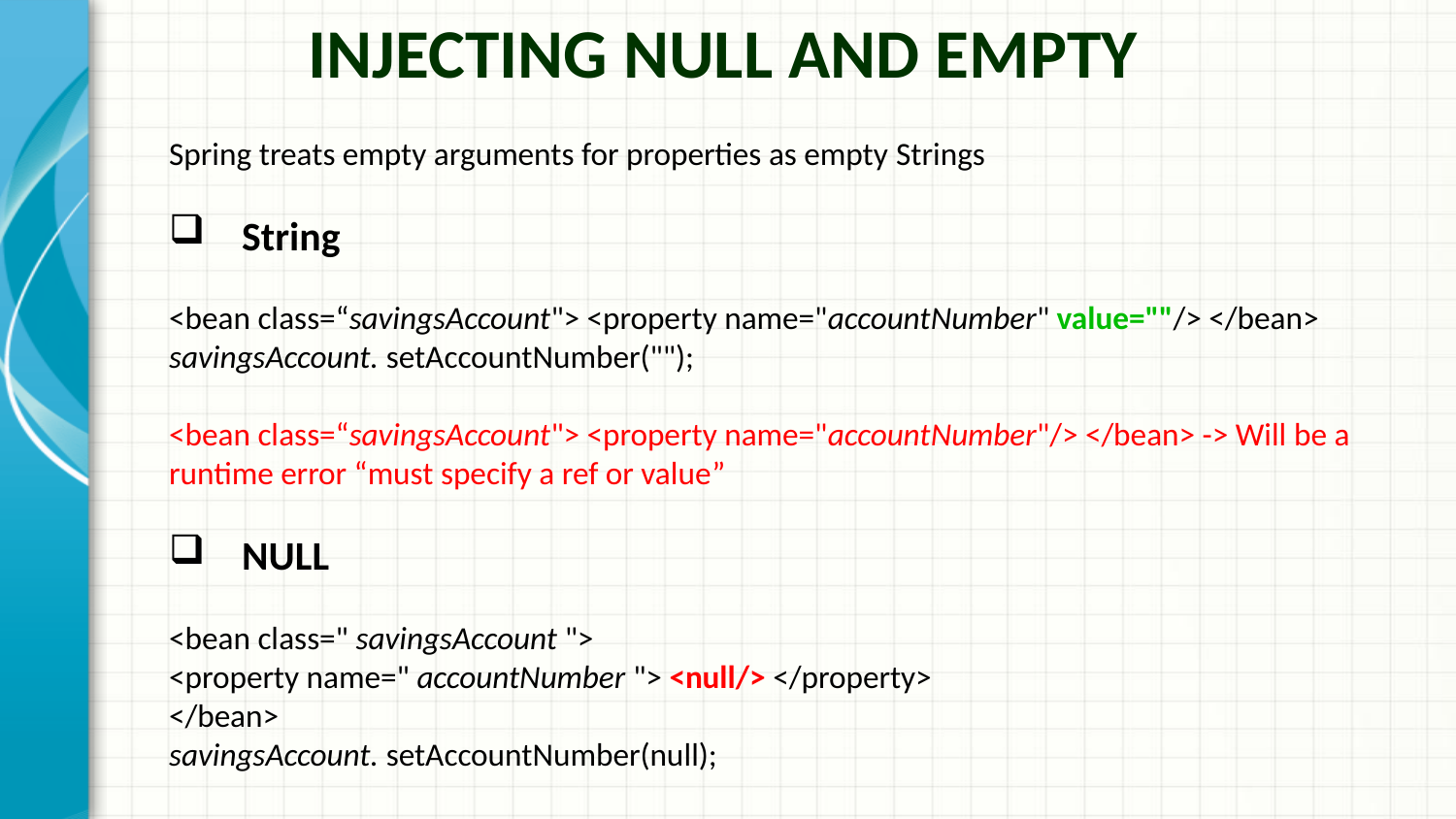

Injecting Null and empty
Spring treats empty arguments for properties as empty Strings

String

<bean class=“savingsAccount"> <property name="accountNumber" value=""/> </bean>
savingsAccount. setAccountNumber("");

<bean class=“savingsAccount"> <property name="accountNumber"/> </bean> -> Will be a runtime error “must specify a ref or value”

NULL

<bean class=" savingsAccount ">
<property name=" accountNumber "> <null/> </property>
</bean>
savingsAccount. setAccountNumber(null);